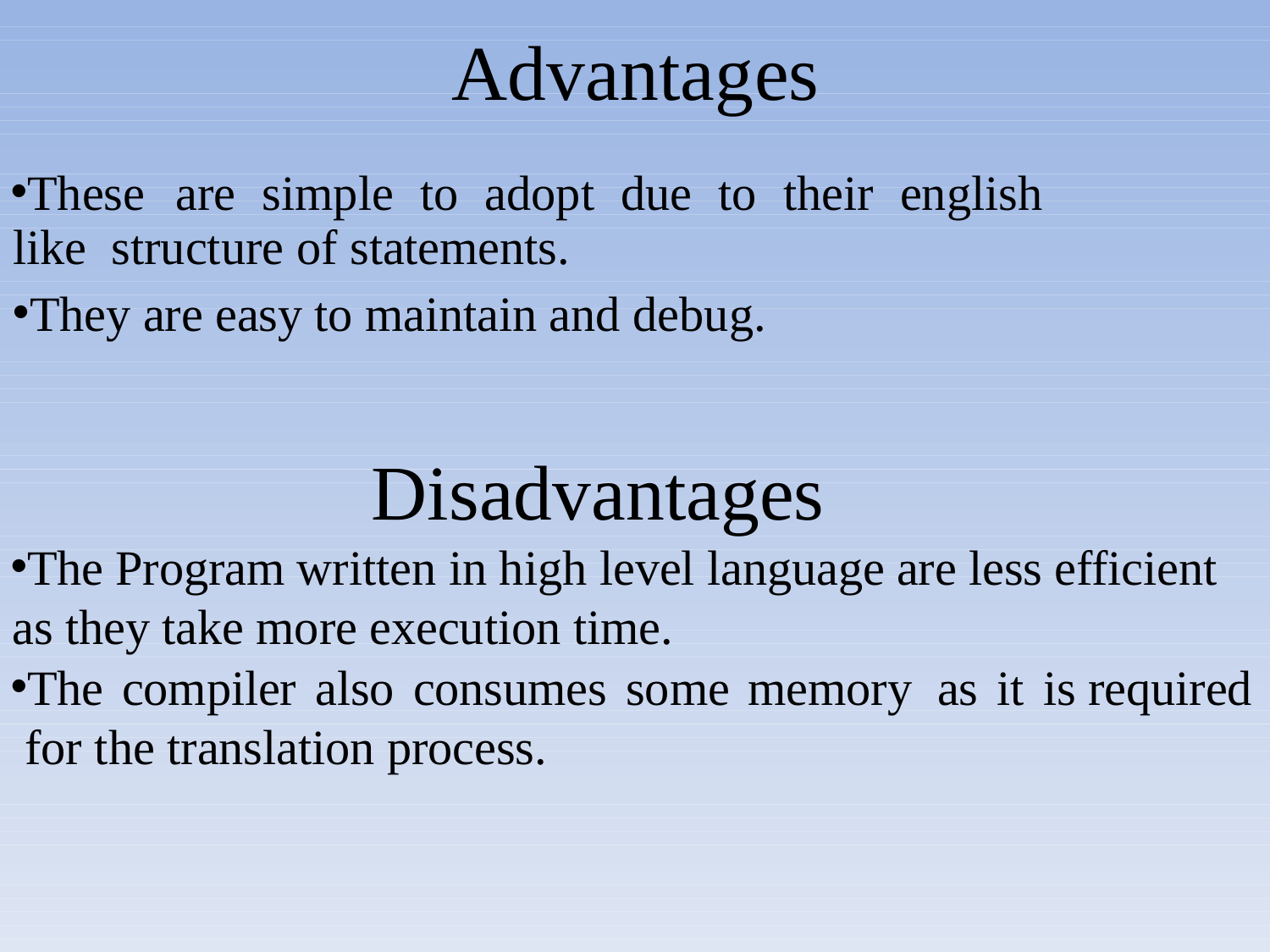

# Advantages
These	are	simple	to	adopt	due	to	their	english	like  structure of statements.
They are easy to maintain and debug.

Disadvantages
The Program written in high level language are less efficient  as they take more execution time.
The compiler also consumes some memory	as it	is required  for the translation process.